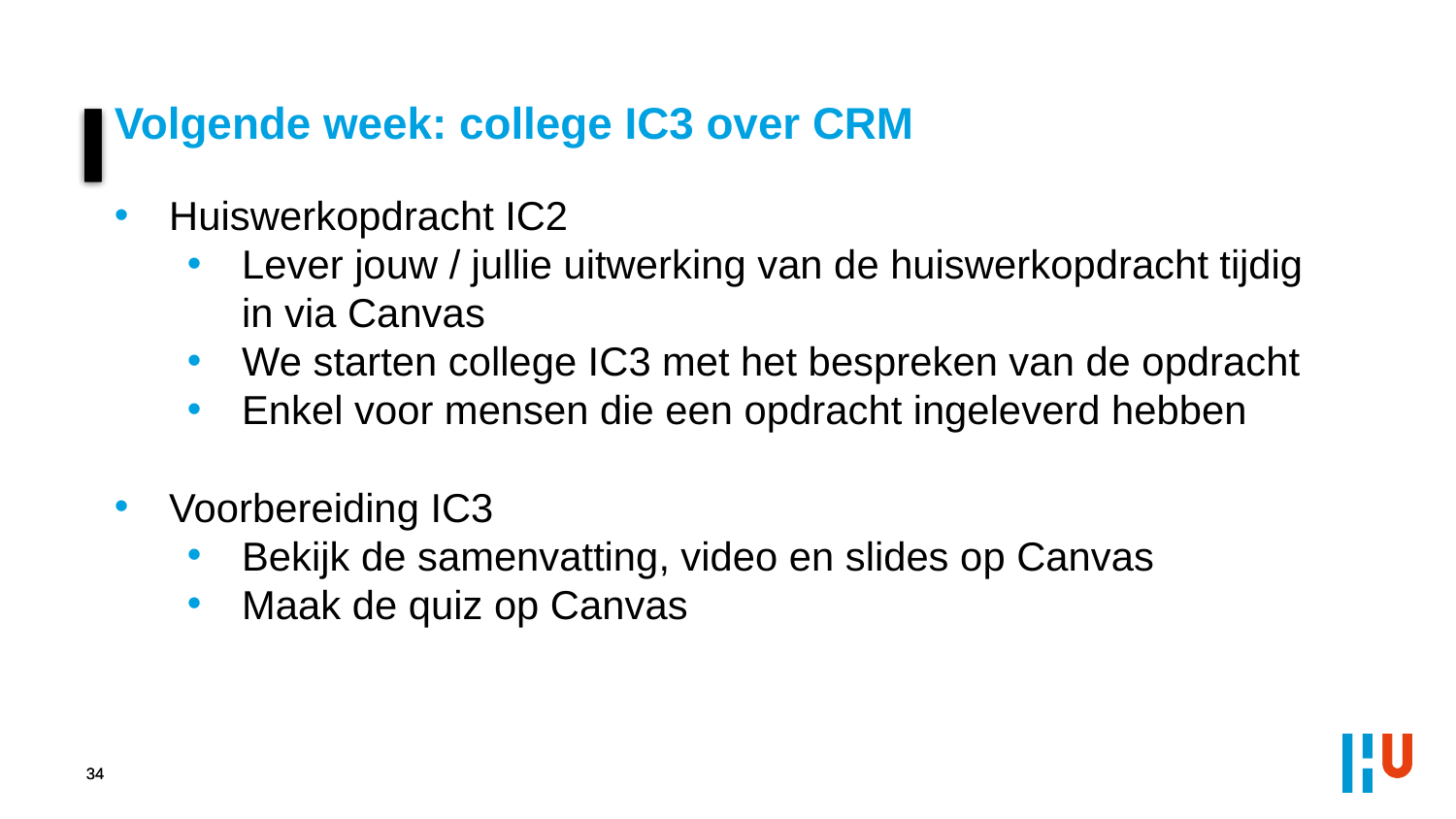

Volgende week: college IC3 over CRM
Huiswerkopdracht IC2
Lever jouw / jullie uitwerking van de huiswerkopdracht tijdig in via Canvas
We starten college IC3 met het bespreken van de opdracht
Enkel voor mensen die een opdracht ingeleverd hebben

Voorbereiding IC3
Bekijk de samenvatting, video en slides op Canvas
Maak de quiz op Canvas